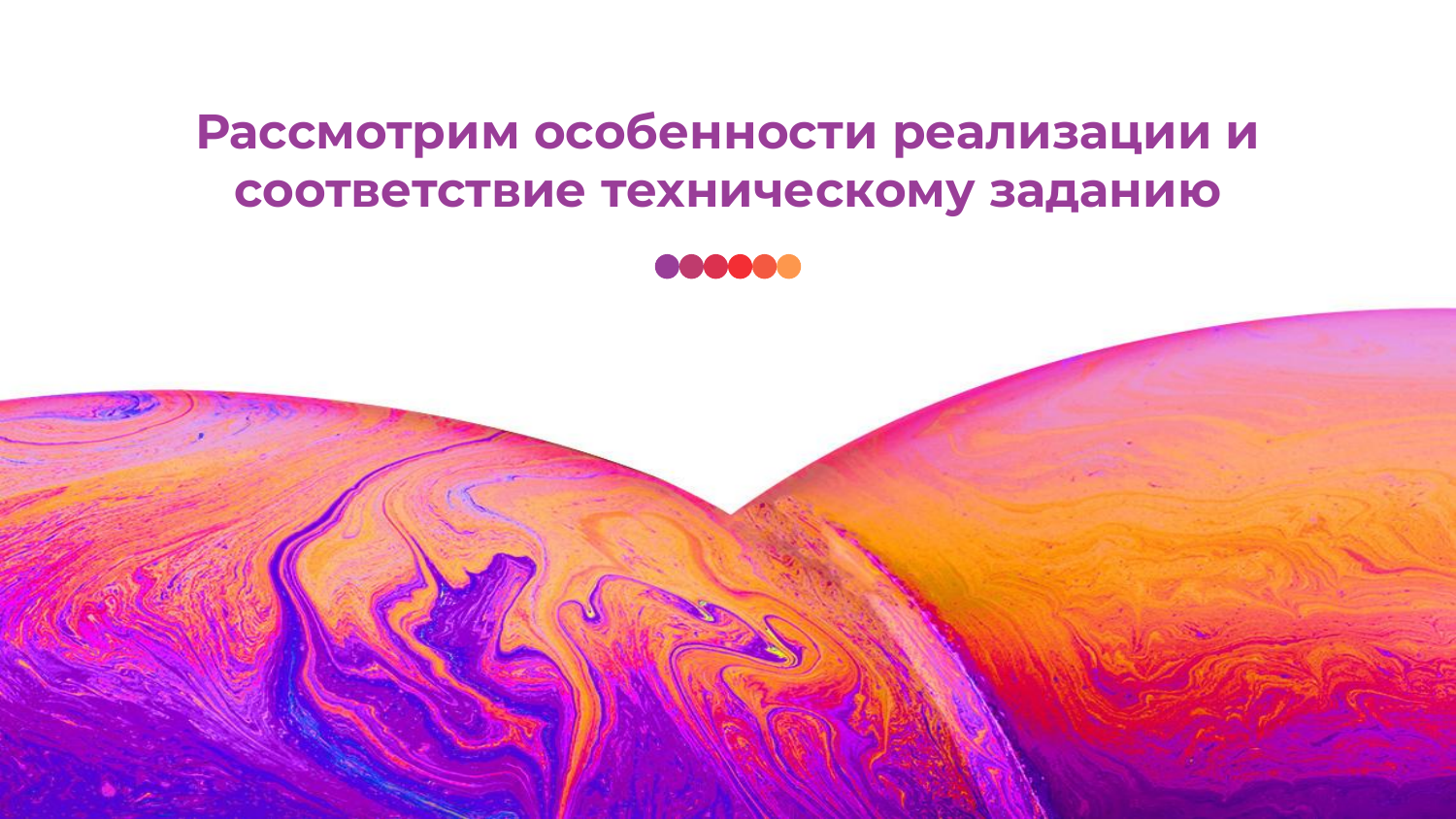

# Рассмотрим особенности реализации и соответствие техническому заданию